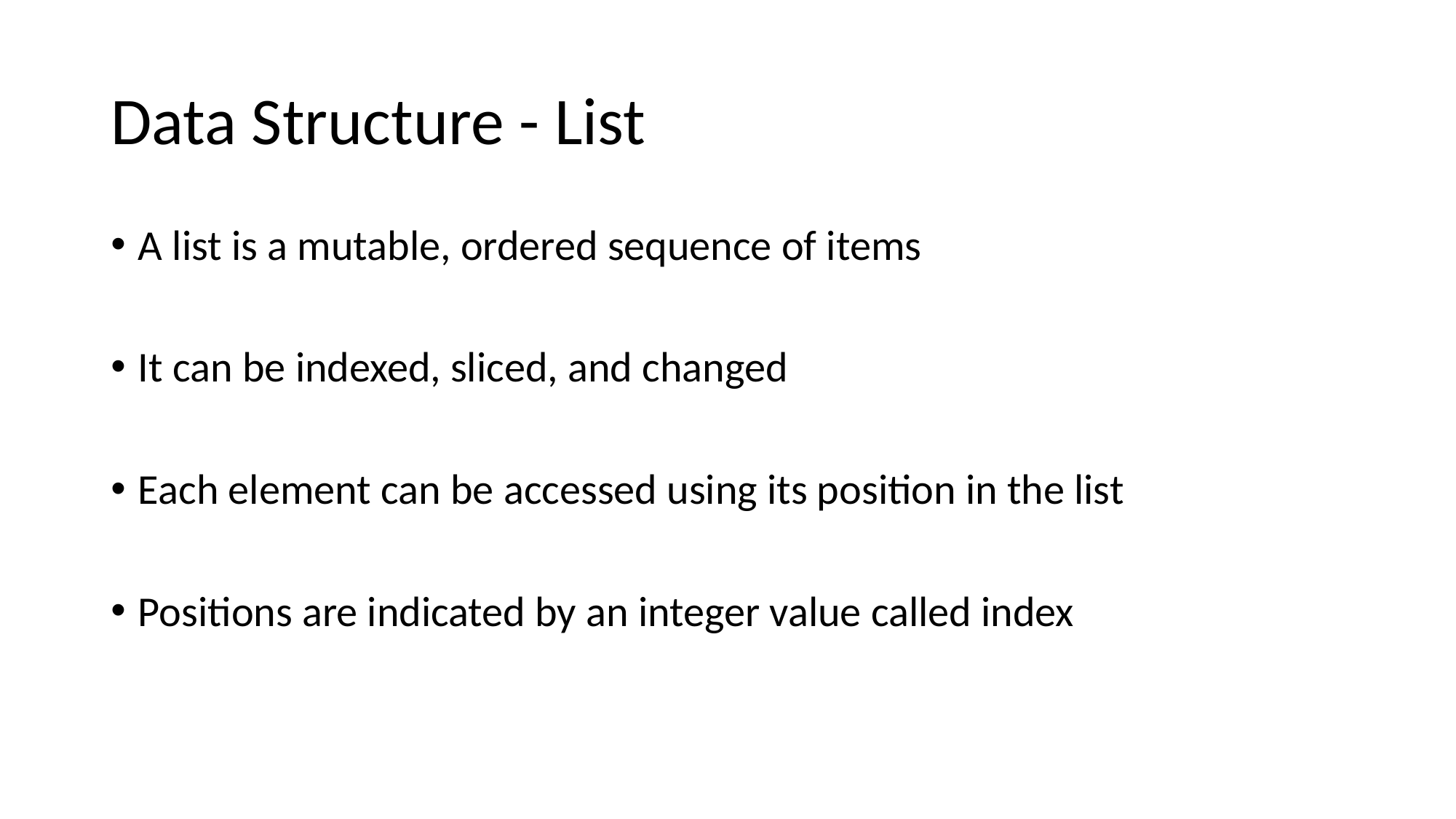

# Data Structure - List
A list is a mutable, ordered sequence of items

It can be indexed, sliced, and changed

Each element can be accessed using its position in the list

Positions are indicated by an integer value called index